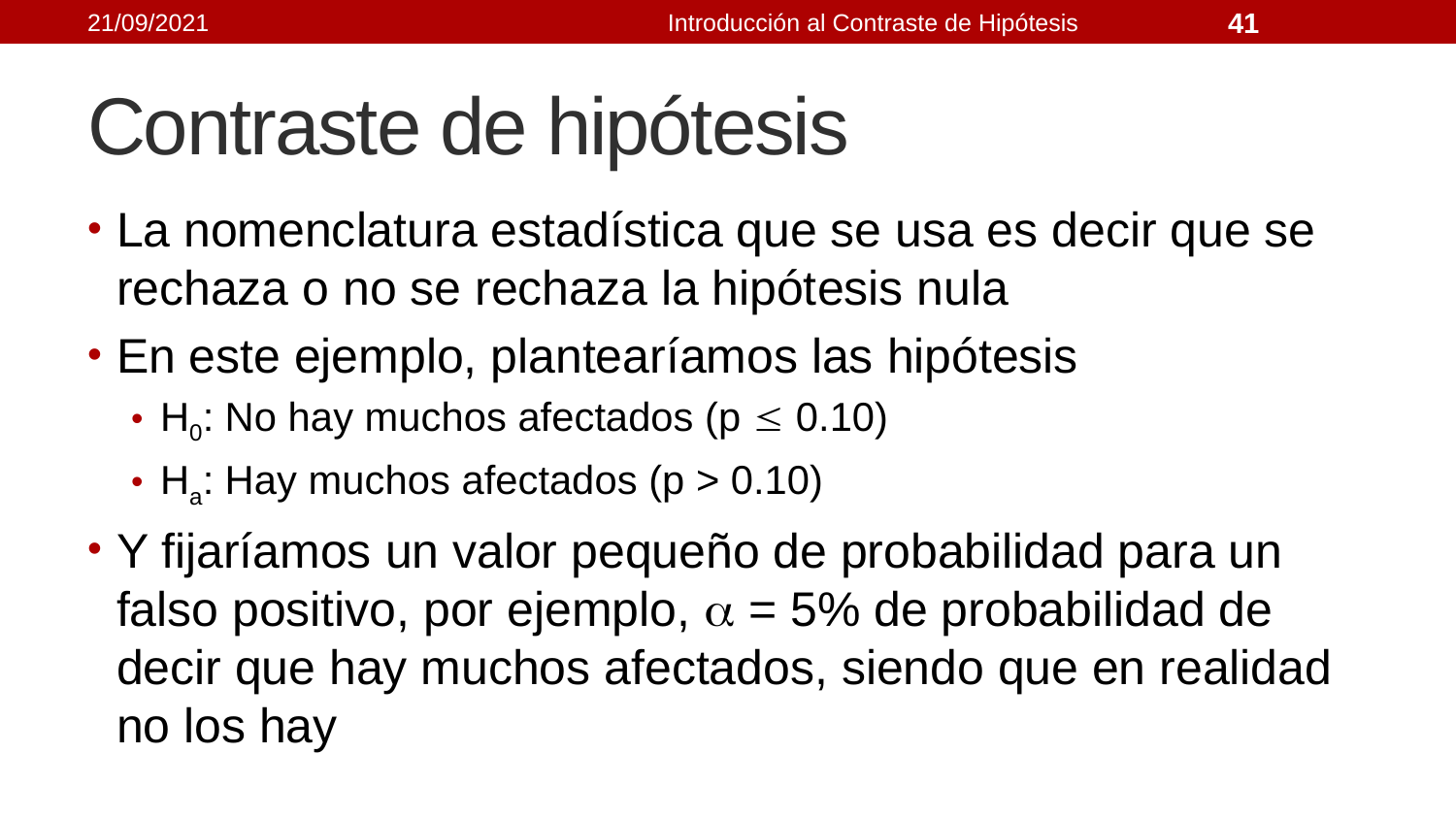

21/09/2021
Introducción al Contraste de Hipótesis
41
# Contraste de hipótesis
La nomenclatura estadística que se usa es decir que se rechaza o no se rechaza la hipótesis nula
En este ejemplo, plantearíamos las hipótesis
H0: No hay muchos afectados (p ≤ 0.10)
Ha: Hay muchos afectados (p > 0.10)
Y fijaríamos un valor pequeño de probabilidad para un falso positivo, por ejemplo, α = 5% de probabilidad de decir que hay muchos afectados, siendo que en realidad no los hay